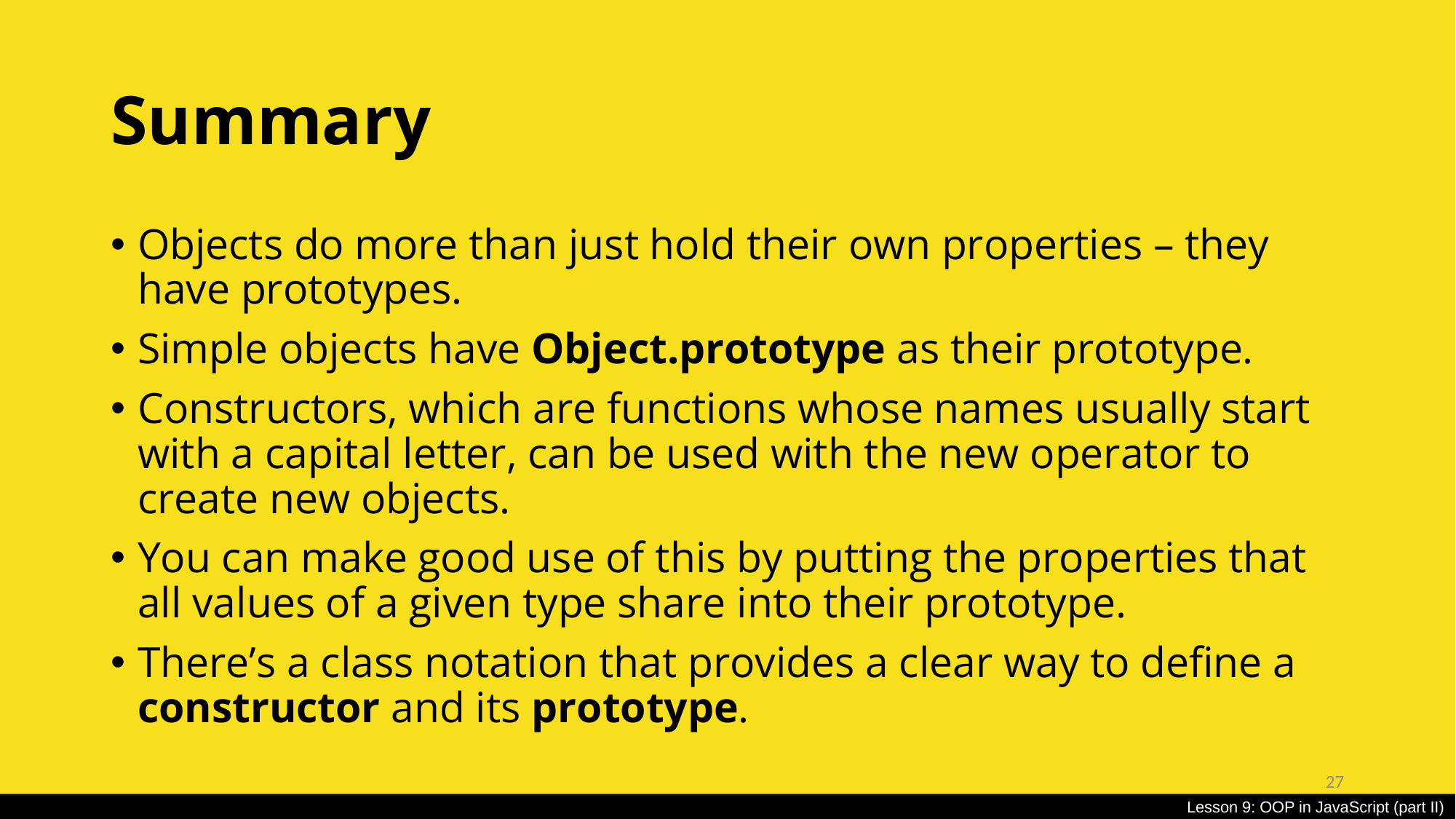

# Summary
Objects do more than just hold their own properties – they have prototypes.
Simple objects have Object.prototype as their prototype.
Constructors, which are functions whose names usually start with a capital letter, can be used with the new operator to create new objects.
You can make good use of this by putting the properties that all values of a given type share into their prototype.
There’s a class notation that provides a clear way to define a constructor and its prototype.
27
Lesson 9: OOP in JavaScript (part II)